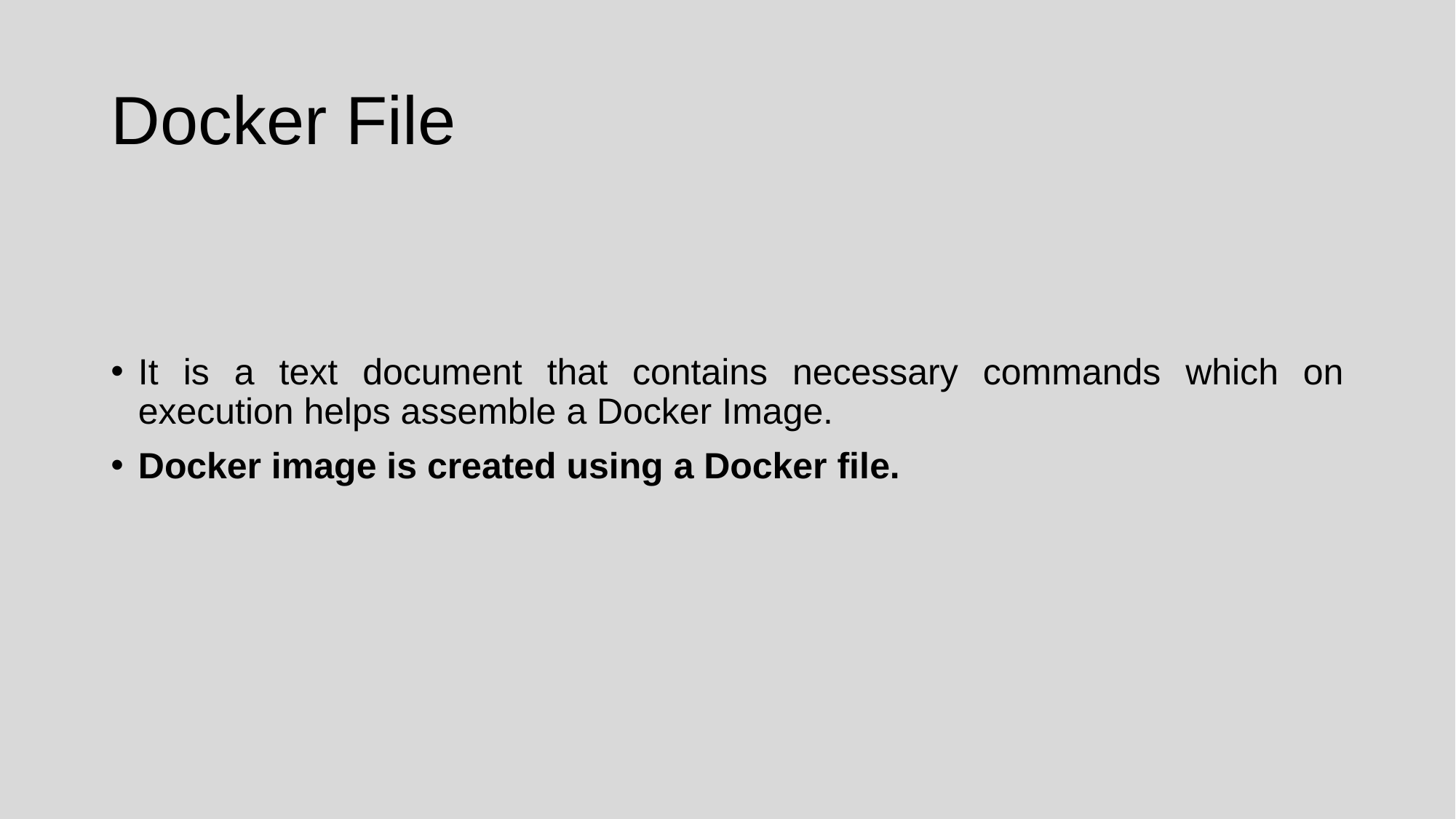

# Docker File
It is a text document that contains necessary commands which on execution helps assemble a Docker Image.
Docker image is created using a Docker file.